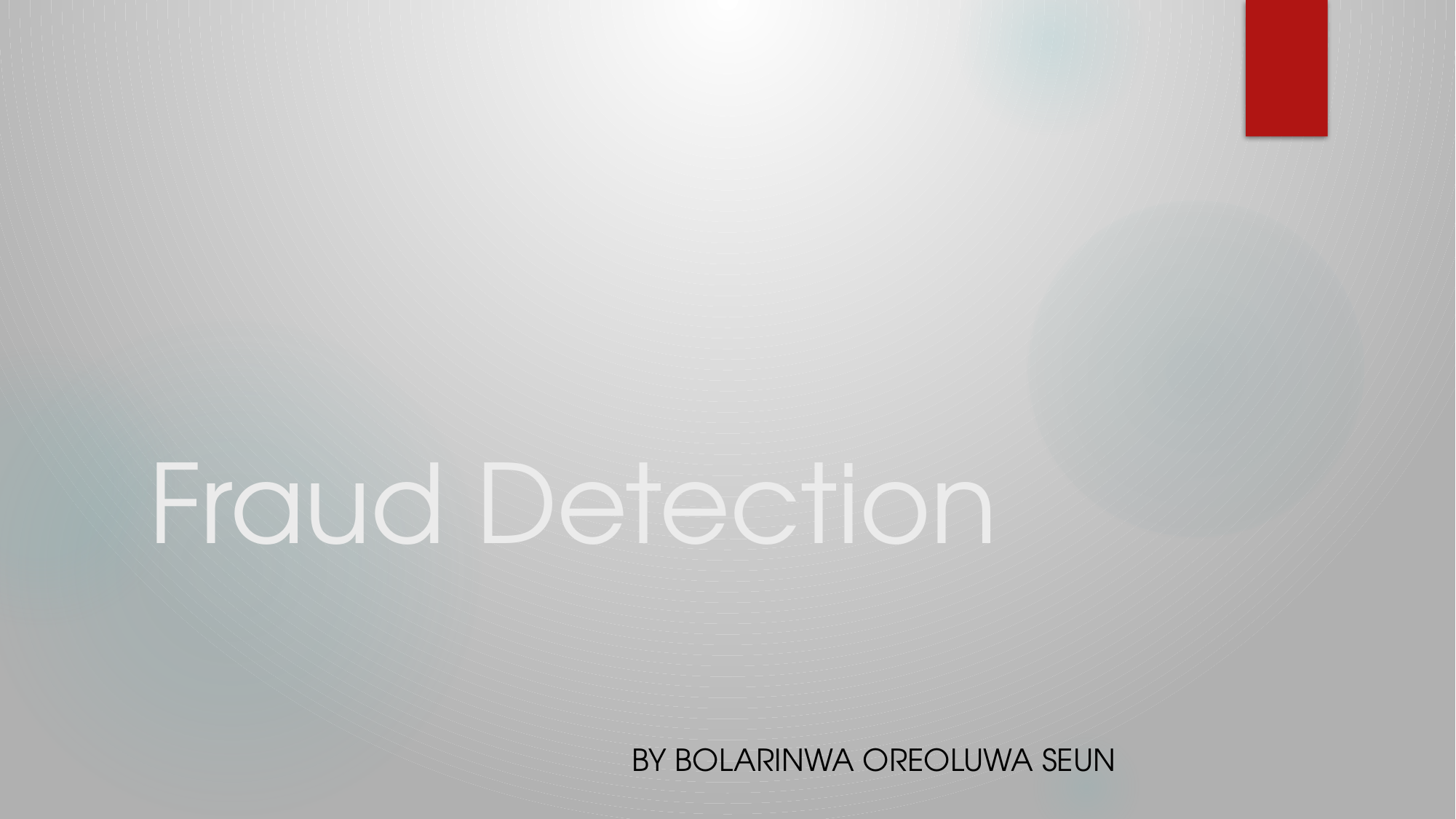

# Fraud Detection
By Bolarinwa oreoluwa seun